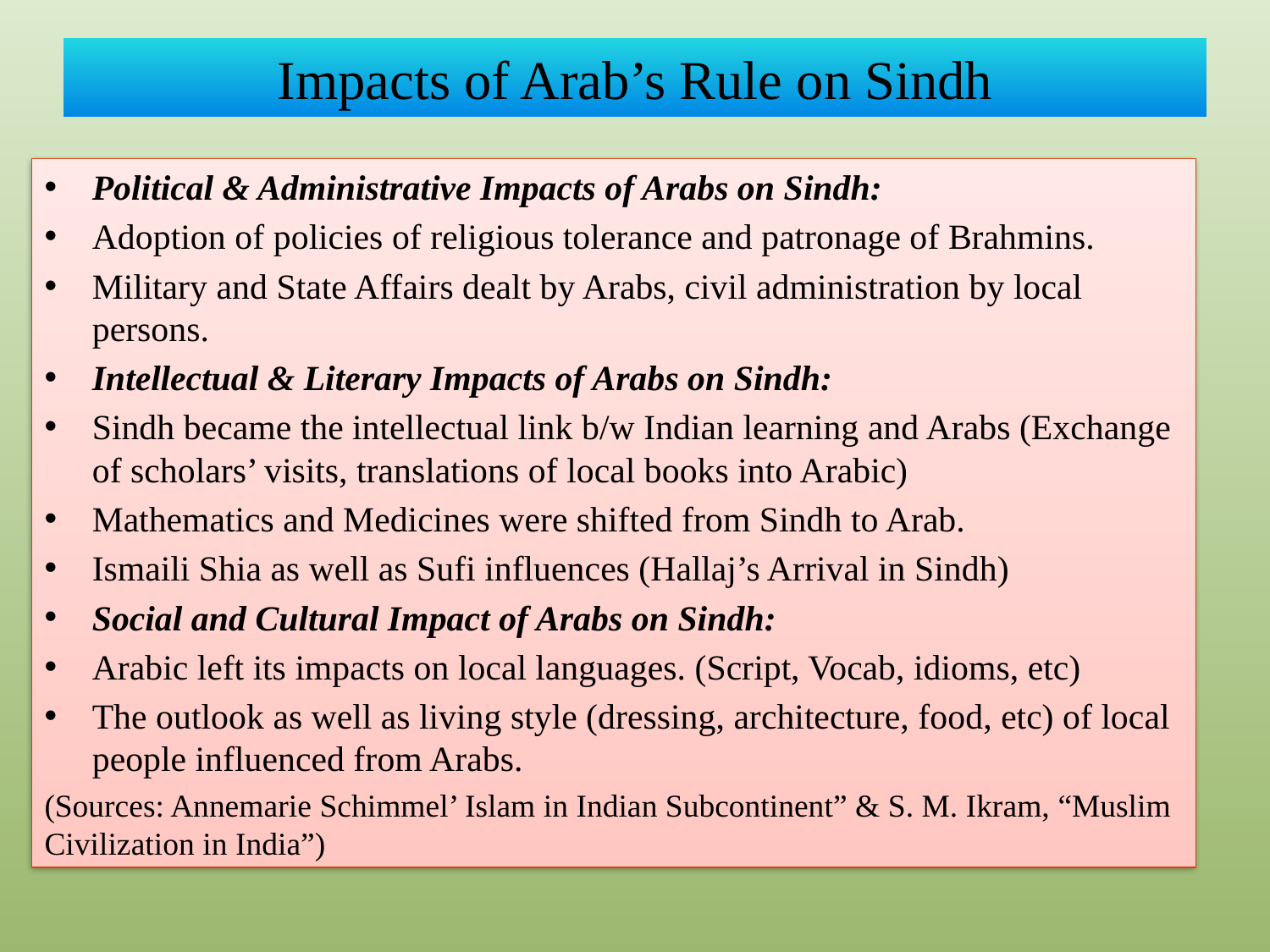

# Impacts of Arab’s Rule on Sindh
Political & Administrative Impacts of Arabs on Sindh:
Adoption of policies of religious tolerance and patronage of Brahmins.
Military and State Affairs dealt by Arabs, civil administration by local persons.
Intellectual & Literary Impacts of Arabs on Sindh:
Sindh became the intellectual link b/w Indian learning and Arabs (Exchange of scholars’ visits, translations of local books into Arabic)
Mathematics and Medicines were shifted from Sindh to Arab.
Ismaili Shia as well as Sufi influences (Hallaj’s Arrival in Sindh)
Social and Cultural Impact of Arabs on Sindh:
Arabic left its impacts on local languages. (Script, Vocab, idioms, etc)
The outlook as well as living style (dressing, architecture, food, etc) of local people influenced from Arabs.
(Sources: Annemarie Schimmel’ Islam in Indian Subcontinent” & S. M. Ikram, “Muslim Civilization in India”)